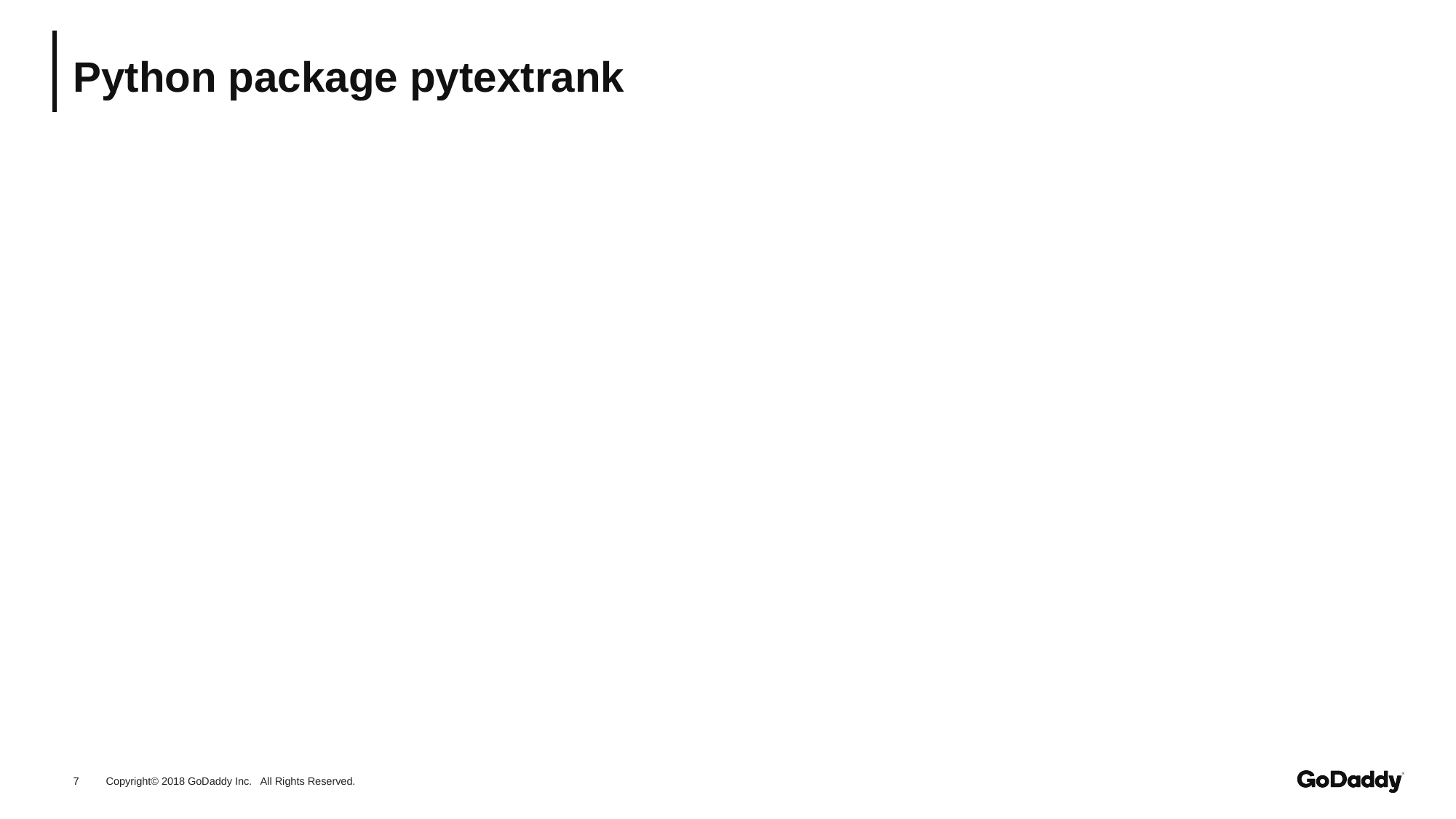

# Python package pytextrank
7
Copyright© 2018 GoDaddy Inc.   All Rights Reserved.